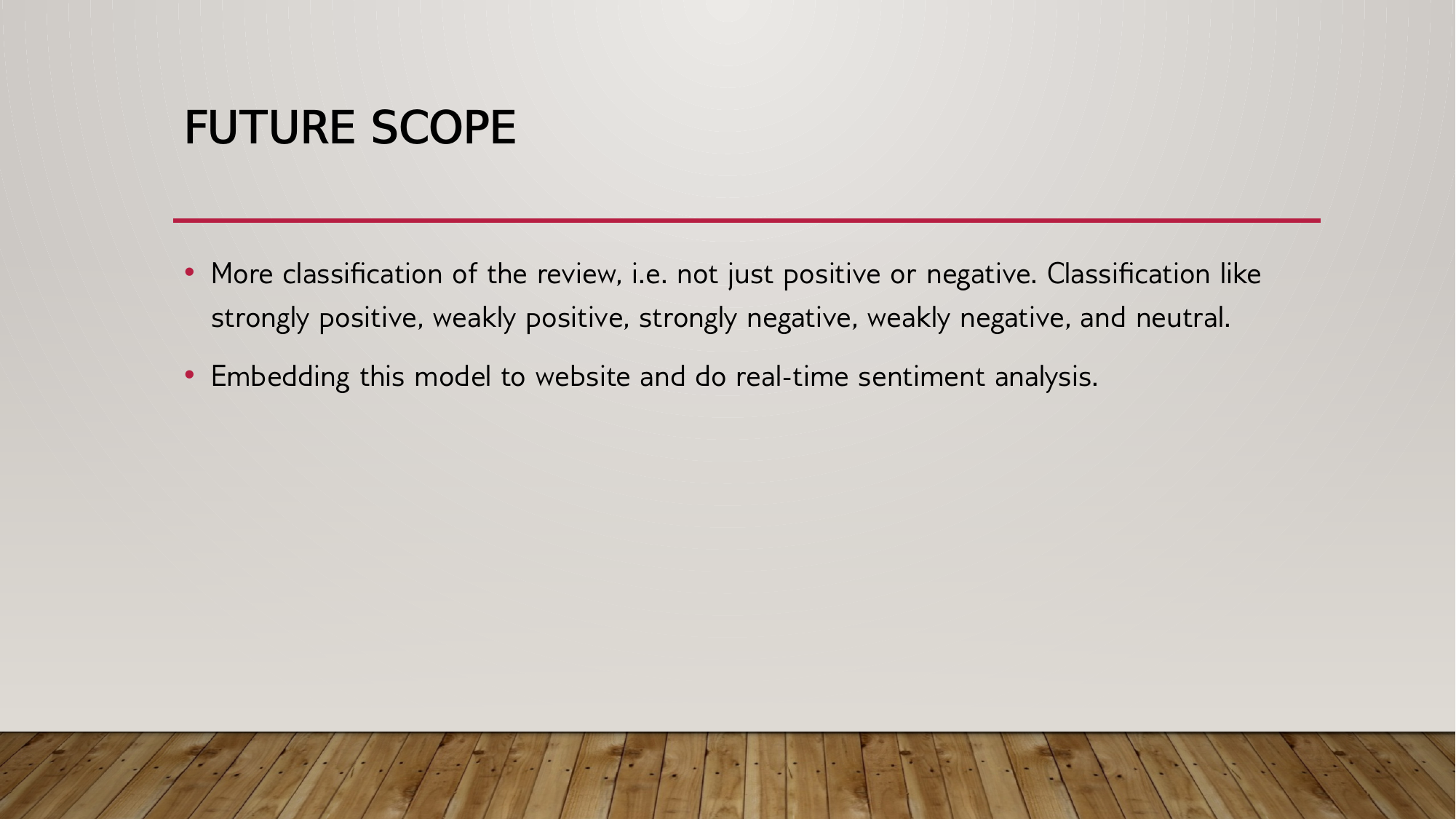

# Future scope
More classification of the review, i.e. not just positive or negative. Classification like strongly positive, weakly positive, strongly negative, weakly negative, and neutral.
Embedding this model to website and do real-time sentiment analysis.